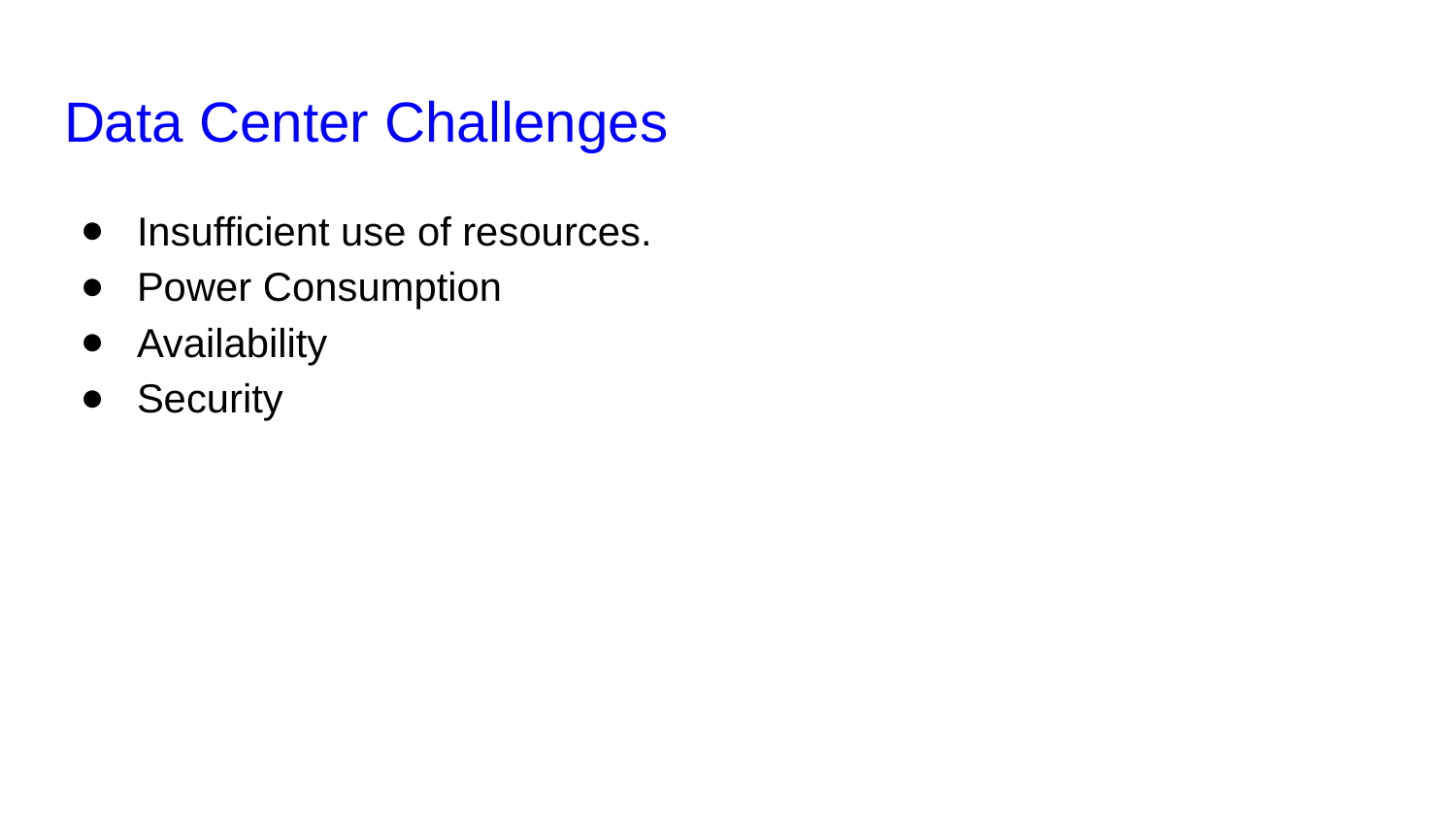

# Data Center Challenges
Insufficient use of resources.
Power Consumption
Availability
Security